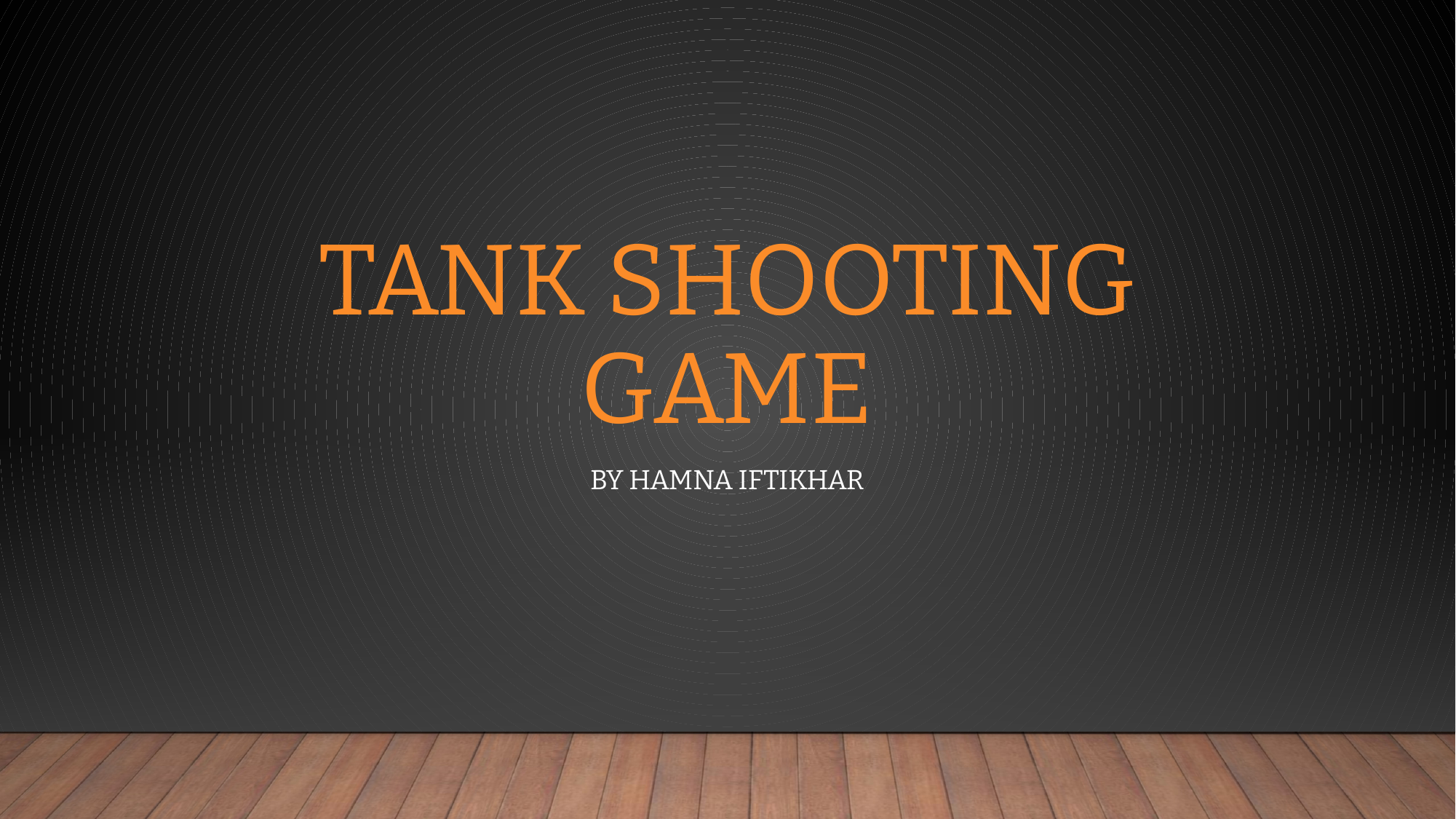

# TANK SHOOTING GAME
BY HAMNA IFTIKHAR